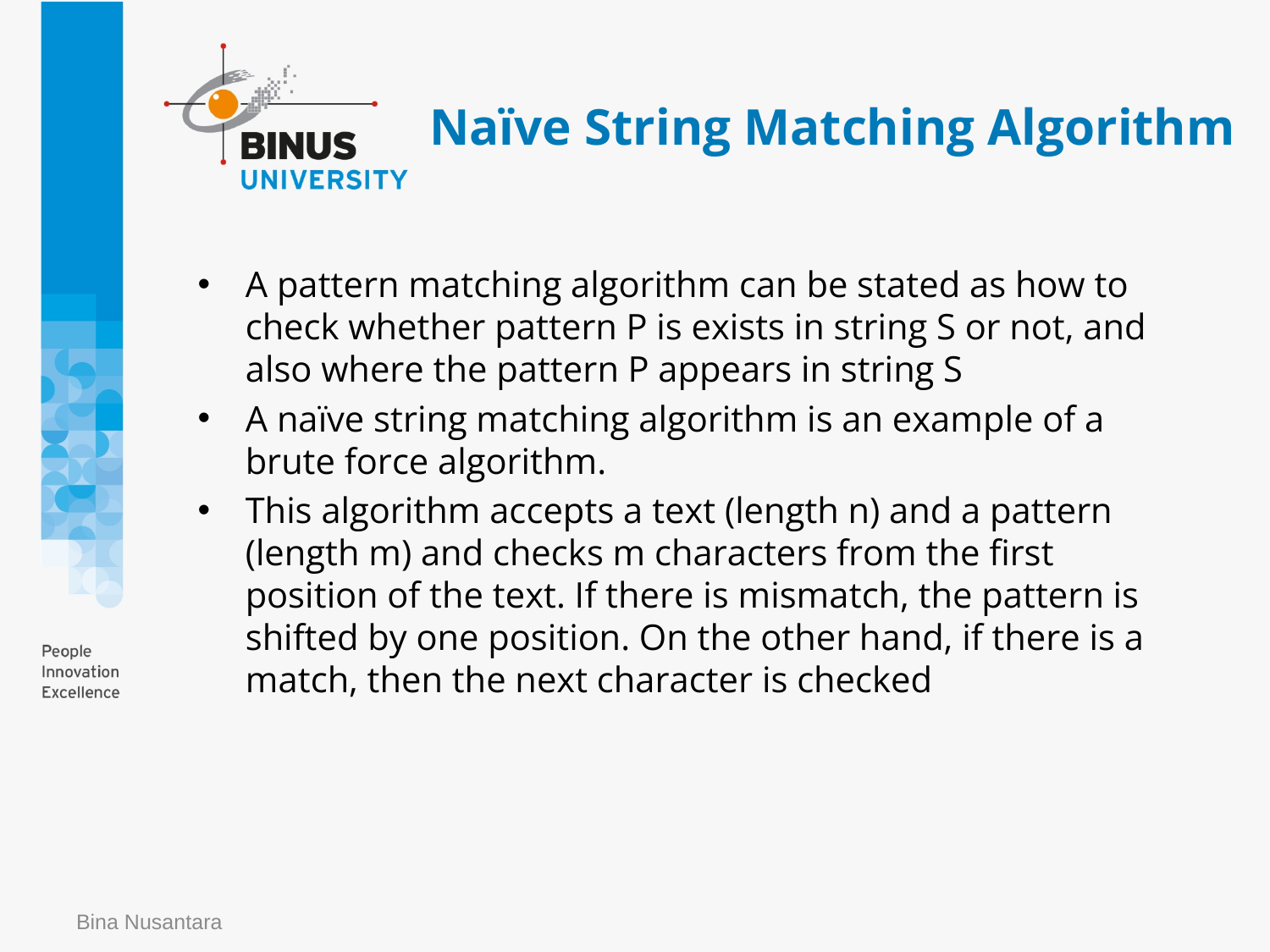

# Naïve String Matching Algorithm
A pattern matching algorithm can be stated as how to check whether pattern P is exists in string S or not, and also where the pattern P appears in string S
A naïve string matching algorithm is an example of a brute force algorithm.
This algorithm accepts a text (length n) and a pattern (length m) and checks m characters from the first position of the text. If there is mismatch, the pattern is shifted by one position. On the other hand, if there is a match, then the next character is checked
Bina Nusantara